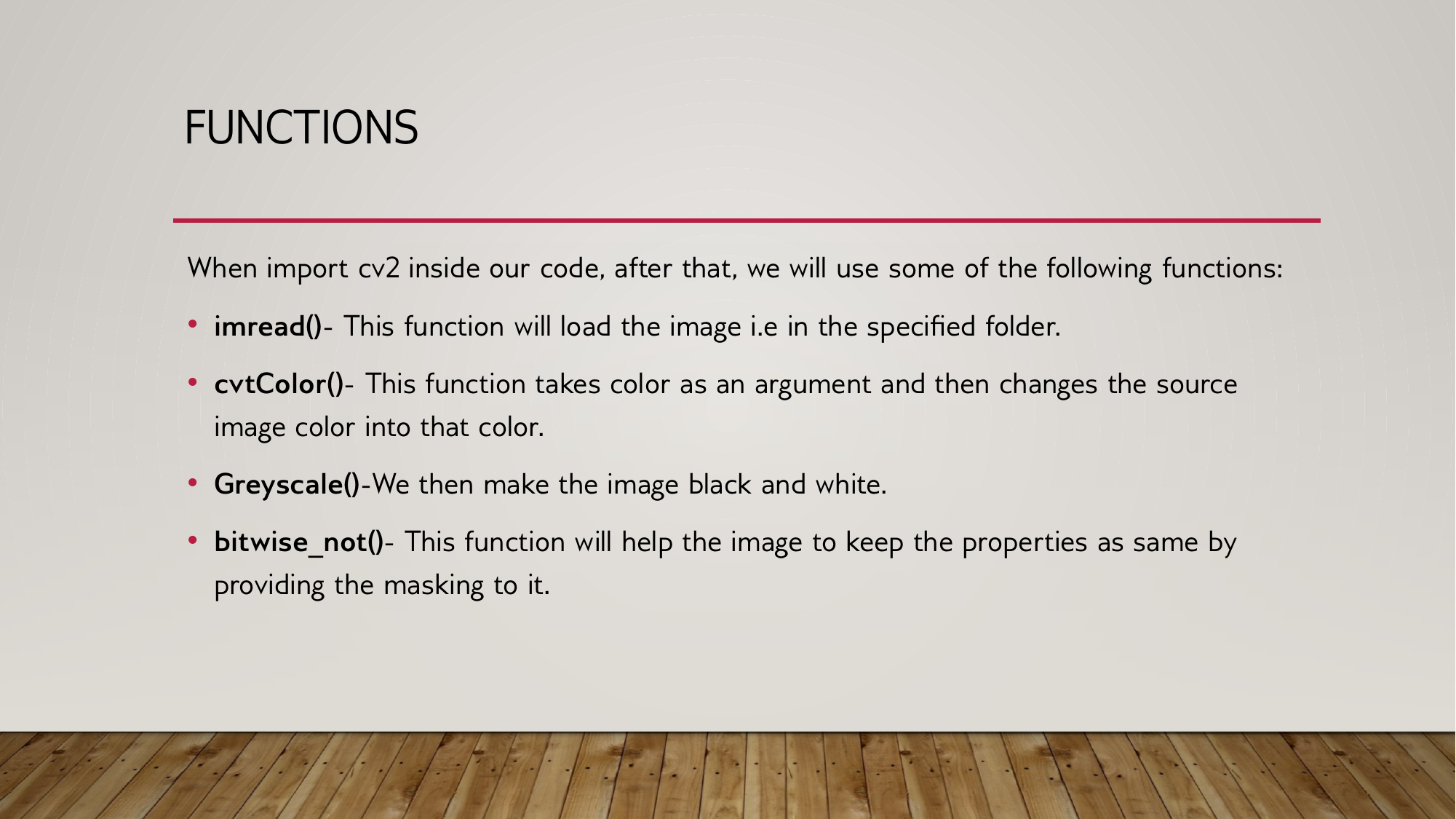

# functions
When import cv2 inside our code, after that, we will use some of the following functions:
imread()- This function will load the image i.e in the specified folder.
cvtColor()- This function takes color as an argument and then changes the source image color into that color.
Greyscale()-We then make the image black and white.
bitwise_not()- This function will help the image to keep the properties as same by providing the masking to it.